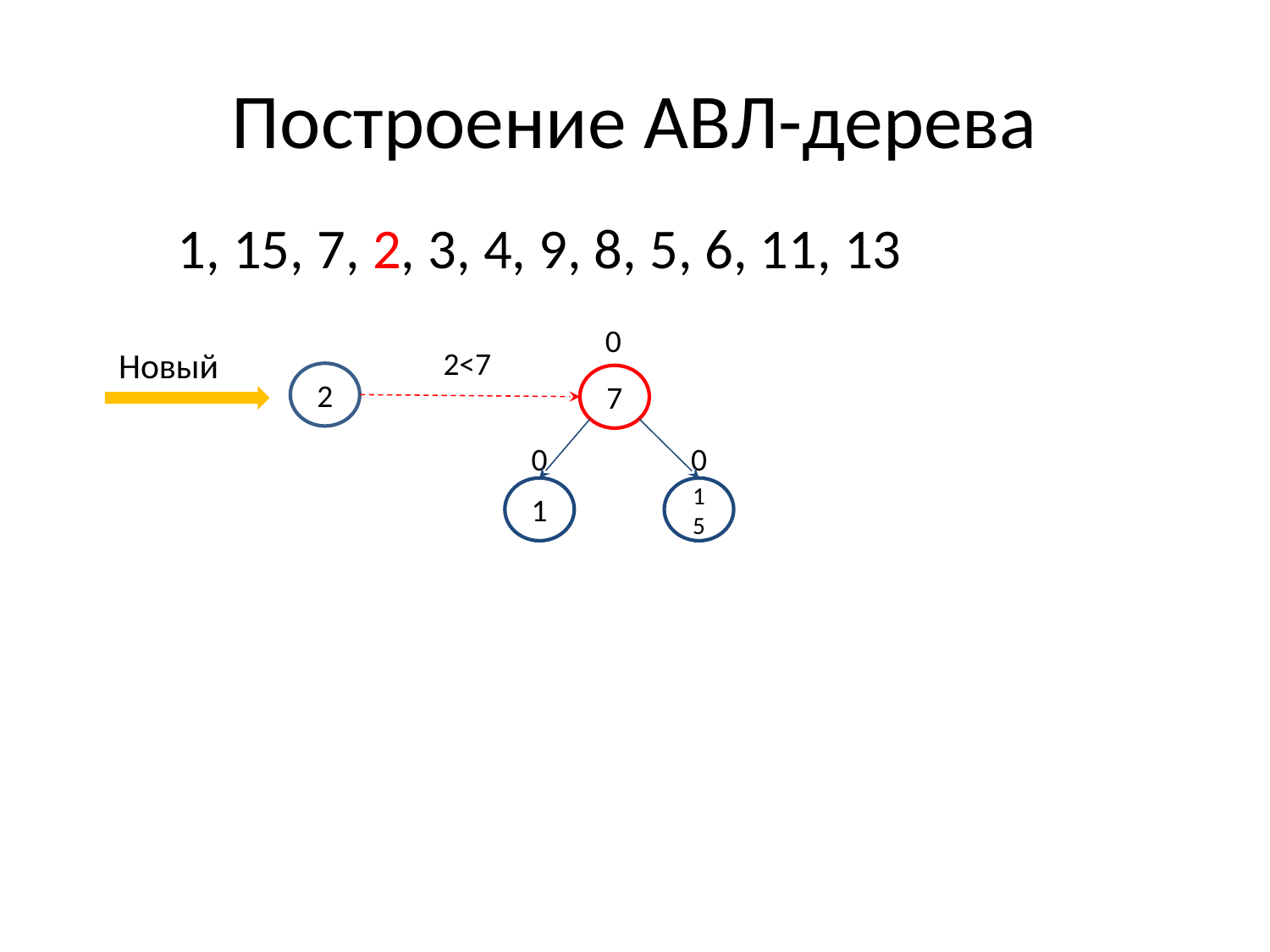

# Построение АВЛ-дерева
1, 15, 7, 2, 3, 4, 9, 8, 5, 6, 11, 13
0
7

2
Новый

2<7
0
15
0
1